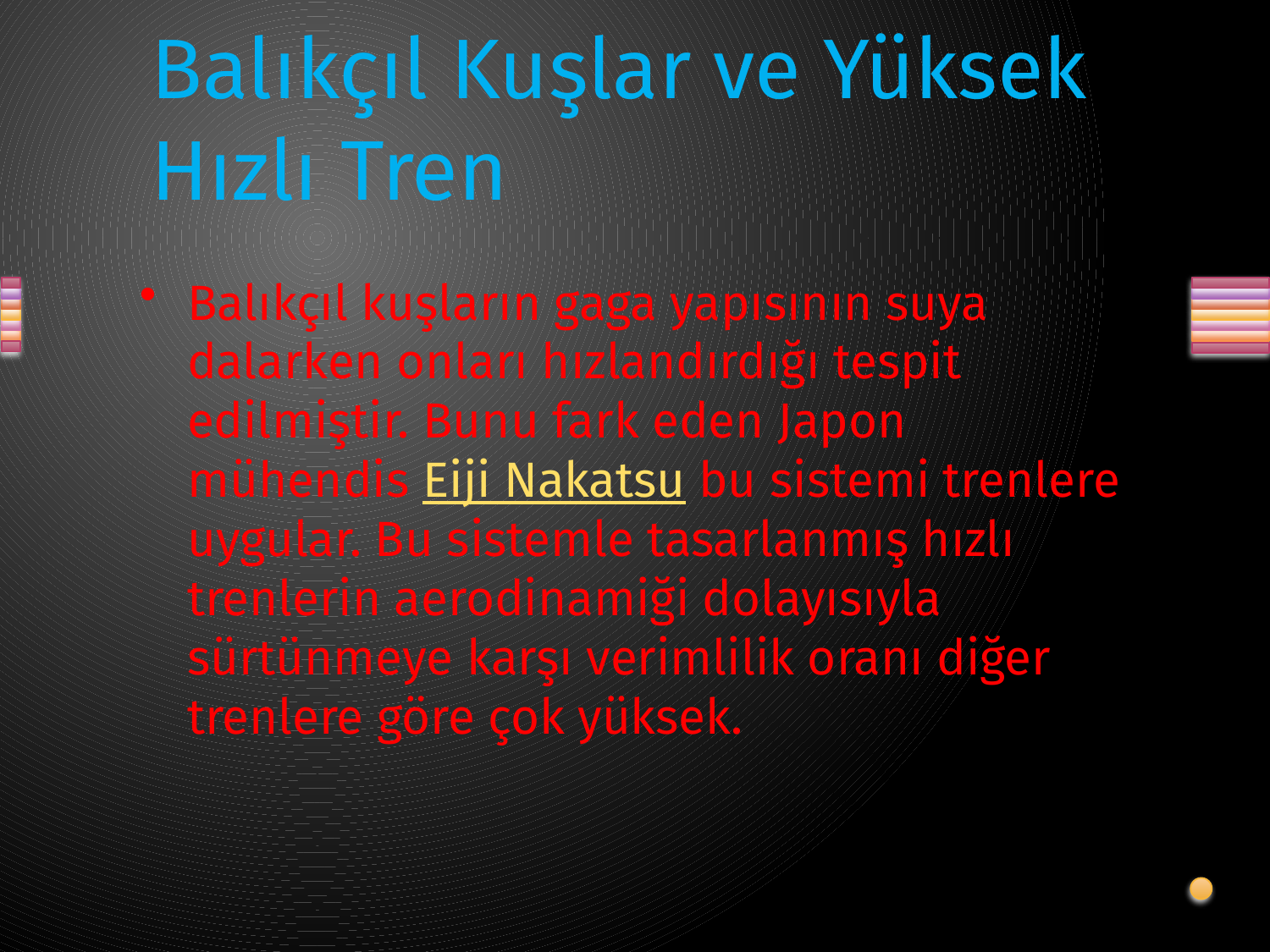

Balıkçıl kuşların gaga yapısının suya dalarken onları hızlandırdığı tespit edilmiştir. Bunu fark eden Japon mühendis Eiji Nakatsu bu sistemi trenlere uygular. Bu sistemle tasarlanmış hızlı trenlerin aerodinamiği dolayısıyla sürtünmeye karşı verimlilik oranı diğer trenlere göre çok yüksek.
# Balıkçıl Kuşlar ve Yüksek Hızlı Tren